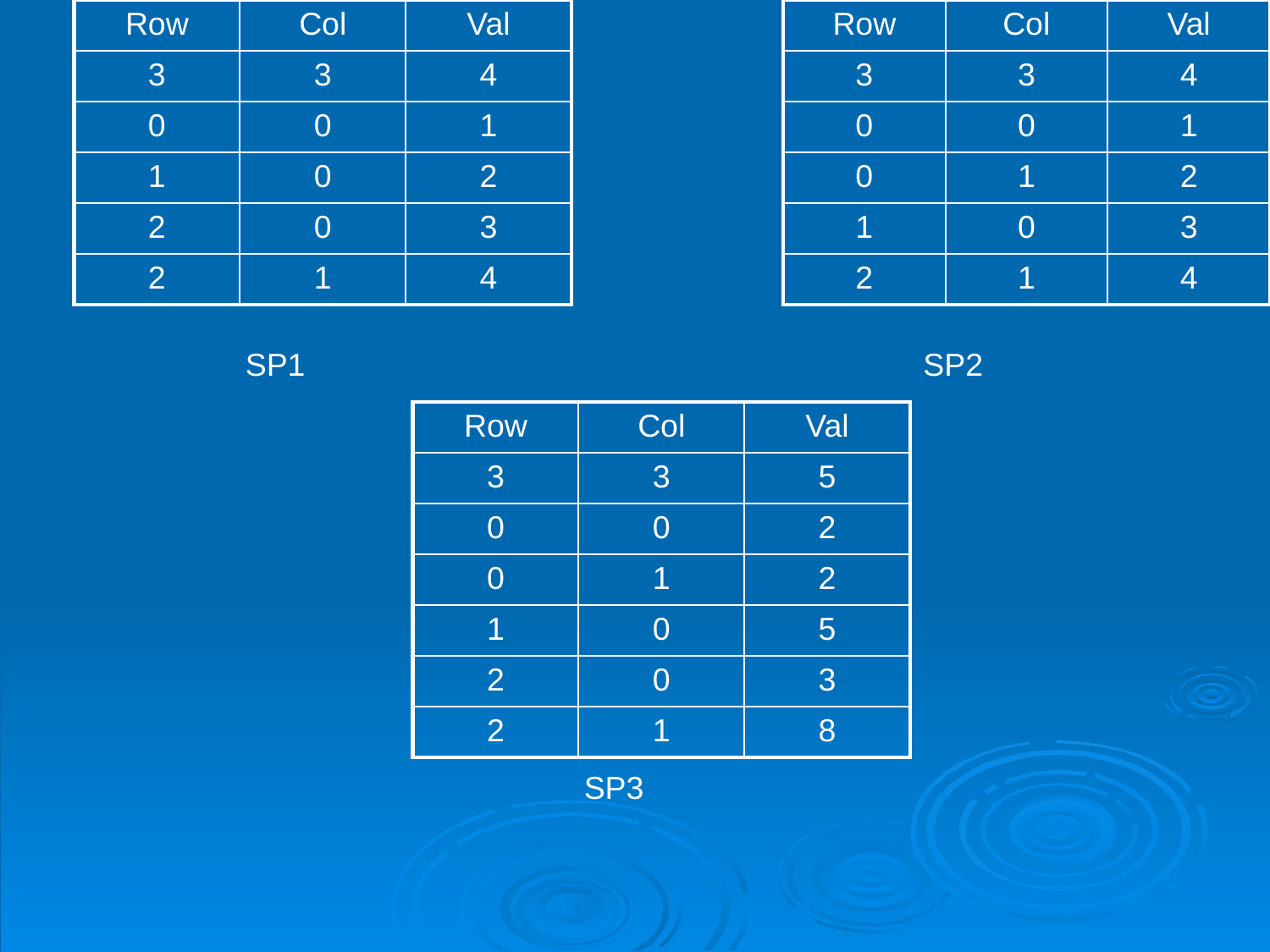

| Row | Col | Val |
| --- | --- | --- |
| 3 | 3 | 4 |
| 0 | 0 | 1 |
| 1 | 0 | 2 |
| 2 | 0 | 3 |
| 2 | 1 | 4 |
| Row | Col | Val |
| --- | --- | --- |
| 3 | 3 | 4 |
| 0 | 0 | 1 |
| 0 | 1 | 2 |
| 1 | 0 | 3 |
| 2 | 1 | 4 |
SP1
SP2
| Row | Col | Val |
| --- | --- | --- |
| 3 | 3 | 5 |
| 0 | 0 | 2 |
| 0 | 1 | 2 |
| 1 | 0 | 5 |
| 2 | 0 | 3 |
| 2 | 1 | 8 |
SP3